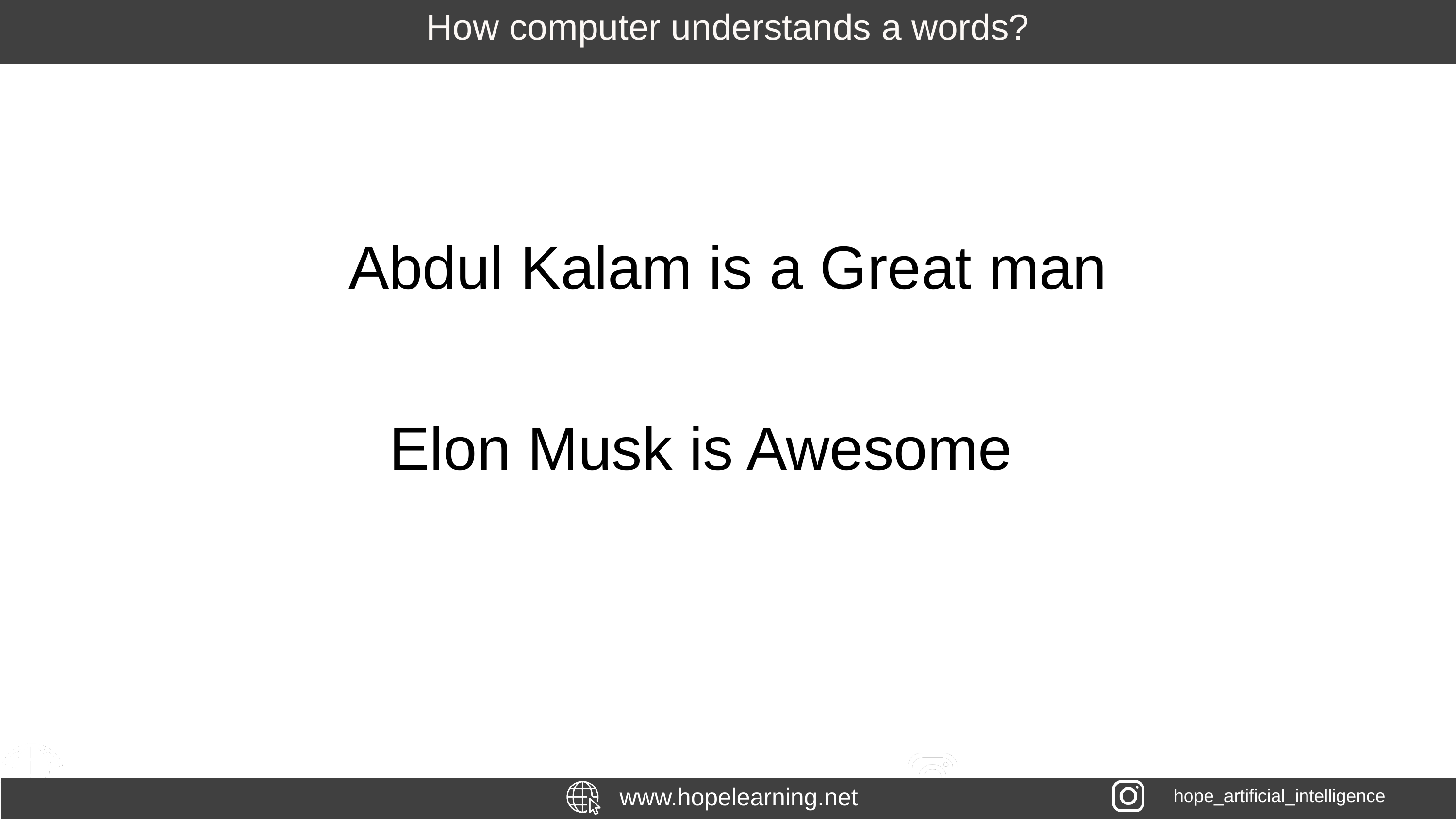

How computer understands a words?
Abdul Kalam is a Great man
Elon Musk is Awesome

hope_artificial_intelligence
www.hopelearning.net

hope_artificial_intelligence
www.hopelearning.net